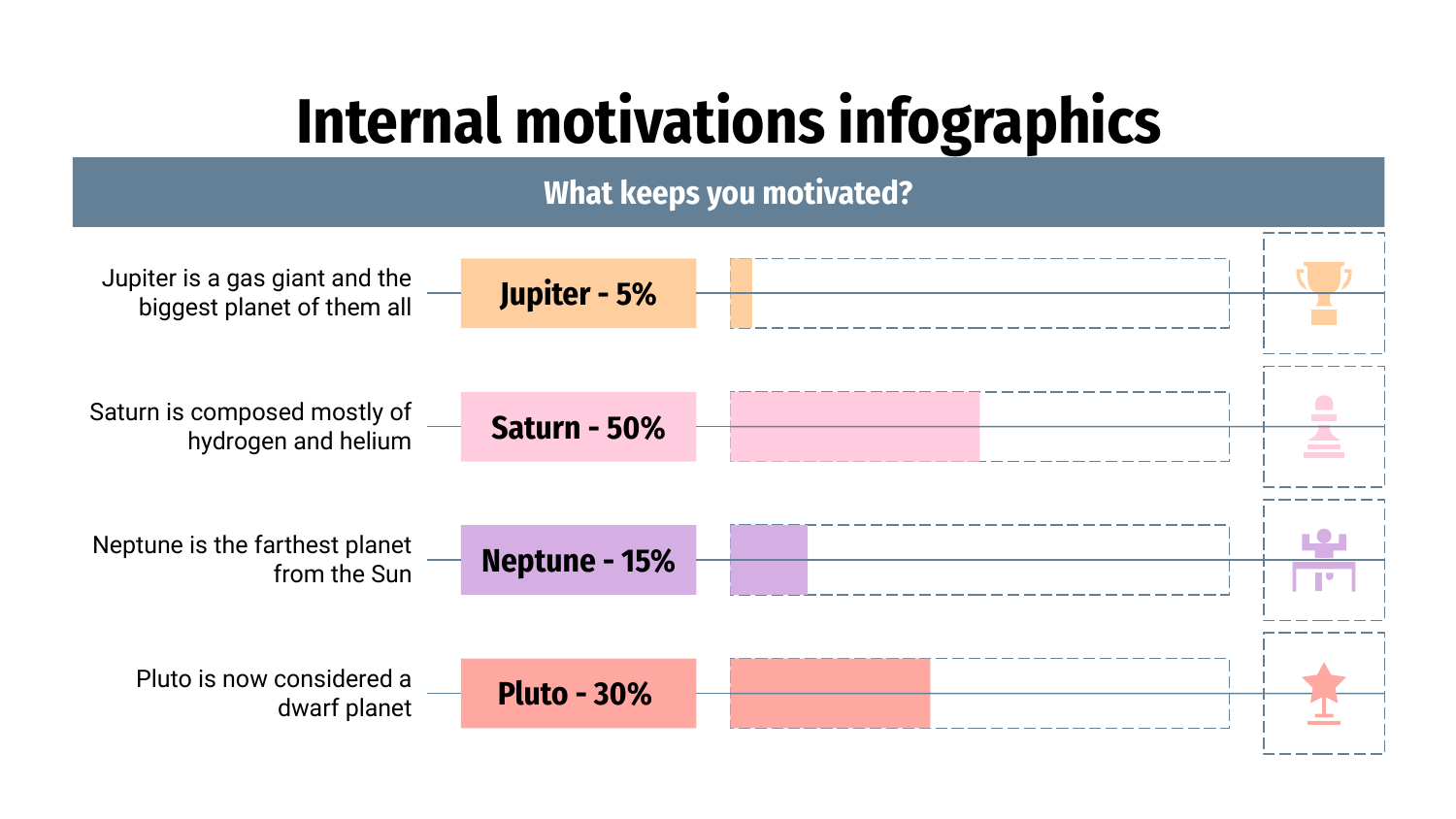

# Internal motivations infographics
What keeps you motivated?

Jupiter is a gas giant and the biggest planet of them all
Jupiter - 5%

Saturn is composed mostly of hydrogen and helium
Saturn - 50%

Neptune is the farthest planet from the Sun
Neptune - 15%

Pluto is now considered a dwarf planet
Pluto - 30%